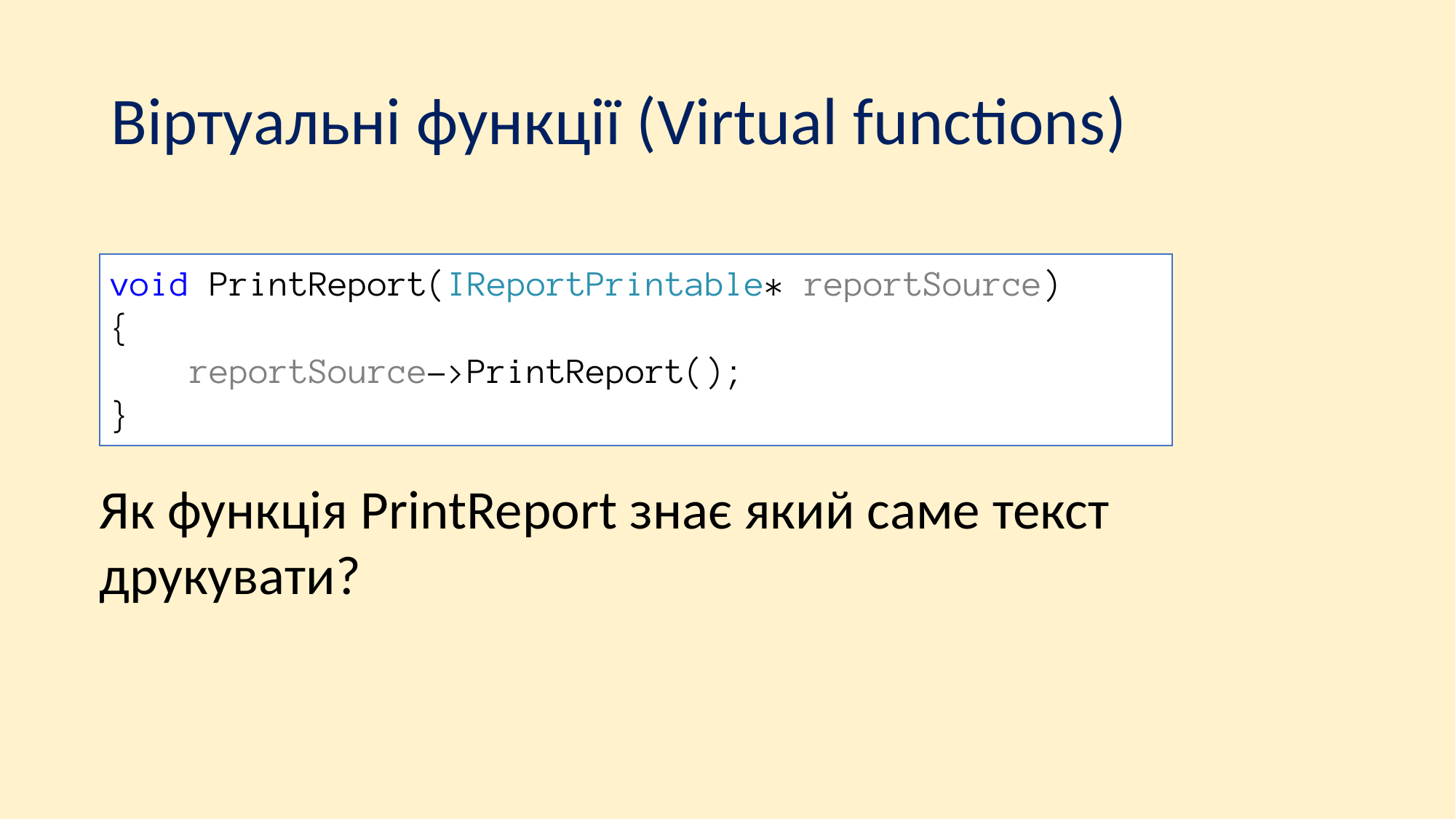

# Віртуальні функції (Virtual functions)
void PrintReport(IReportPrintable* reportSource)
{
    reportSource->PrintReport();
}
Як функція PrintReport знає який саме текст друкувати?